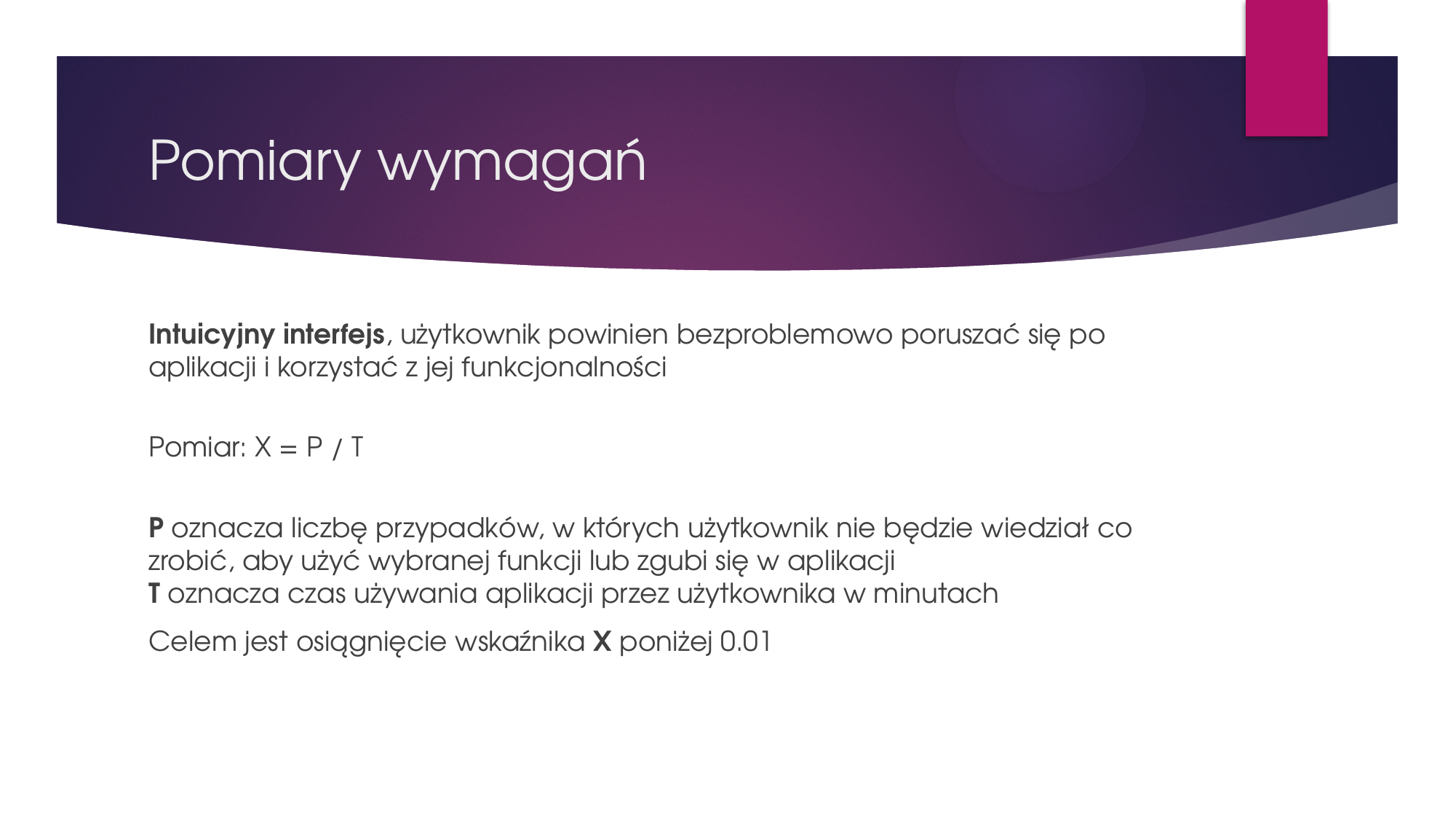

# Pomiary wymagań
Intuicyjny interfejs, użytkownik powinien bezproblemowo poruszać się po aplikacji i korzystać z jej funkcjonalności
Pomiar: X = P / T
P oznacza liczbę przypadków, w których użytkownik nie będzie wiedział co zrobić, aby użyć wybranej funkcji lub zgubi się w aplikacji
T oznacza czas używania aplikacji przez użytkownika w minutach
Celem jest osiągnięcie wskaźnika X poniżej 0.01